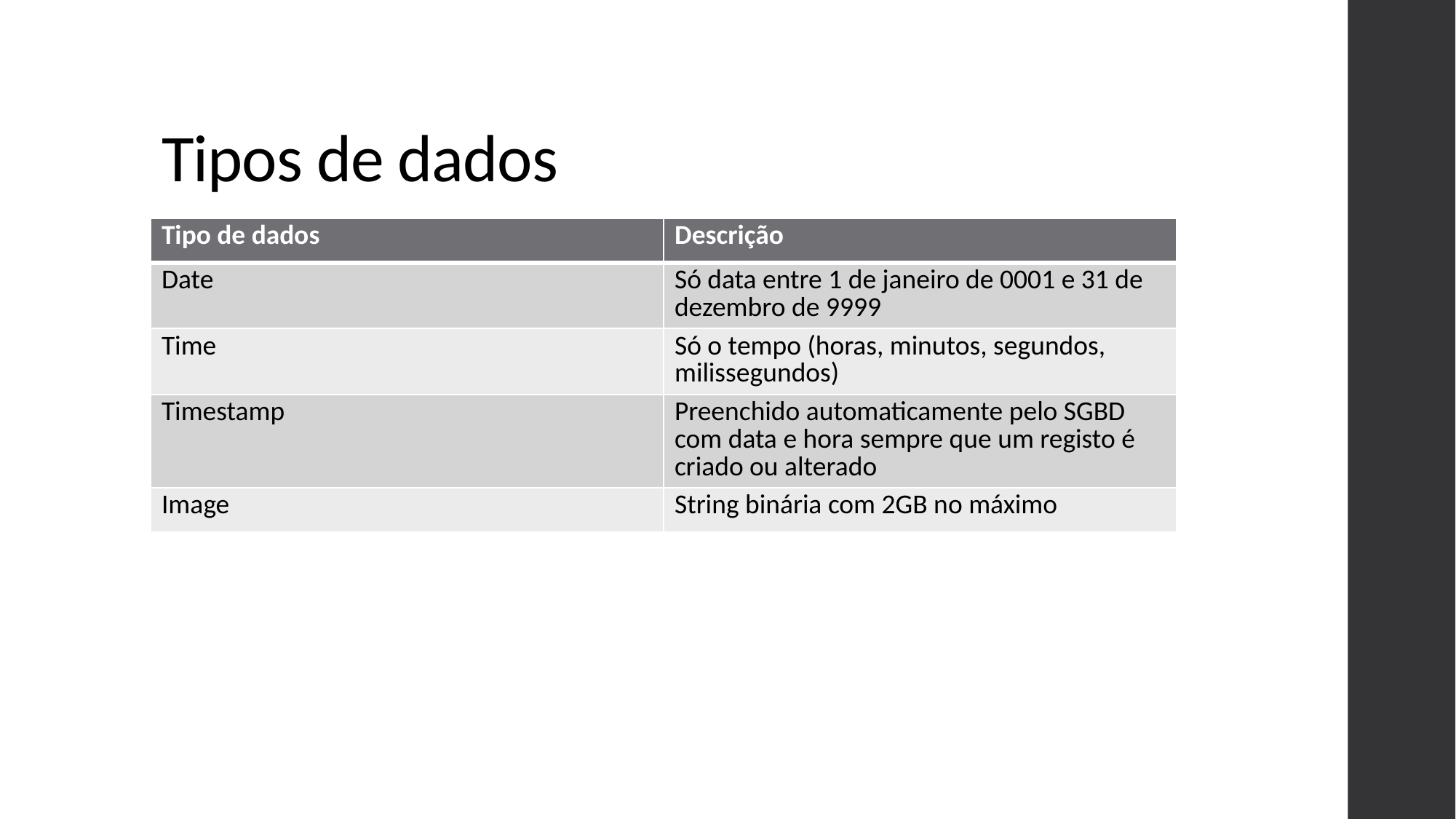

# Tipos de dados

| Tipo de dados | Descrição |
| --- | --- |
| Date | Só data entre 1 de janeiro de 0001 e 31 de dezembro de 9999 |
| Time | Só o tempo (horas, minutos, segundos, milissegundos) |
| Timestamp | Preenchido automaticamente pelo SGBD com data e hora sempre que um registo é criado ou alterado |
| Image | String binária com 2GB no máximo |